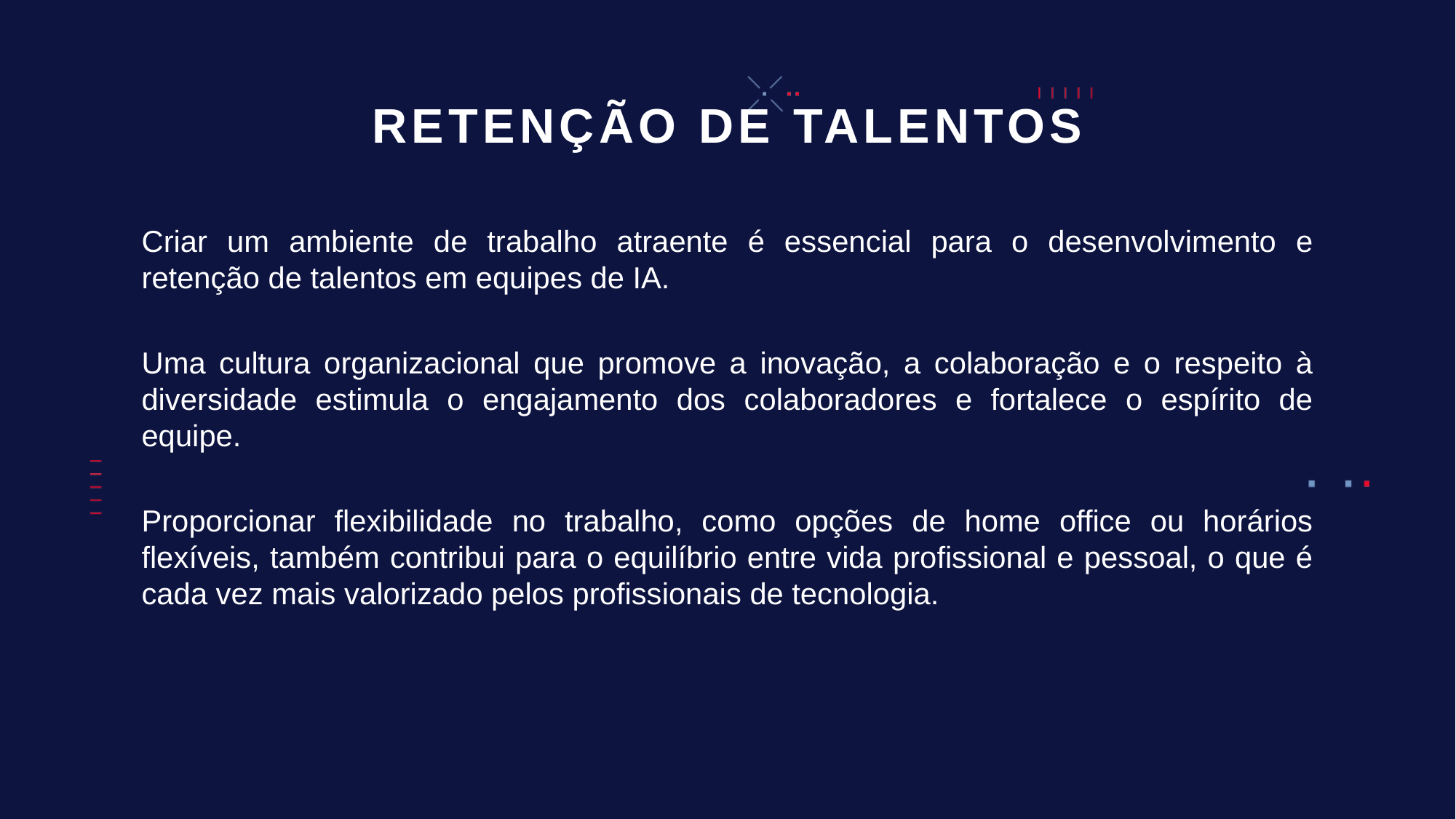

# RETENÇÃO DE TALENTOS
Criar um ambiente de trabalho atraente é essencial para o desenvolvimento e retenção de talentos em equipes de IA.

Uma cultura organizacional que promove a inovação, a colaboração e o respeito à diversidade estimula o engajamento dos colaboradores e fortalece o espírito de equipe.

Proporcionar flexibilidade no trabalho, como opções de home office ou horários flexíveis, também contribui para o equilíbrio entre vida profissional e pessoal, o que é cada vez mais valorizado pelos profissionais de tecnologia.